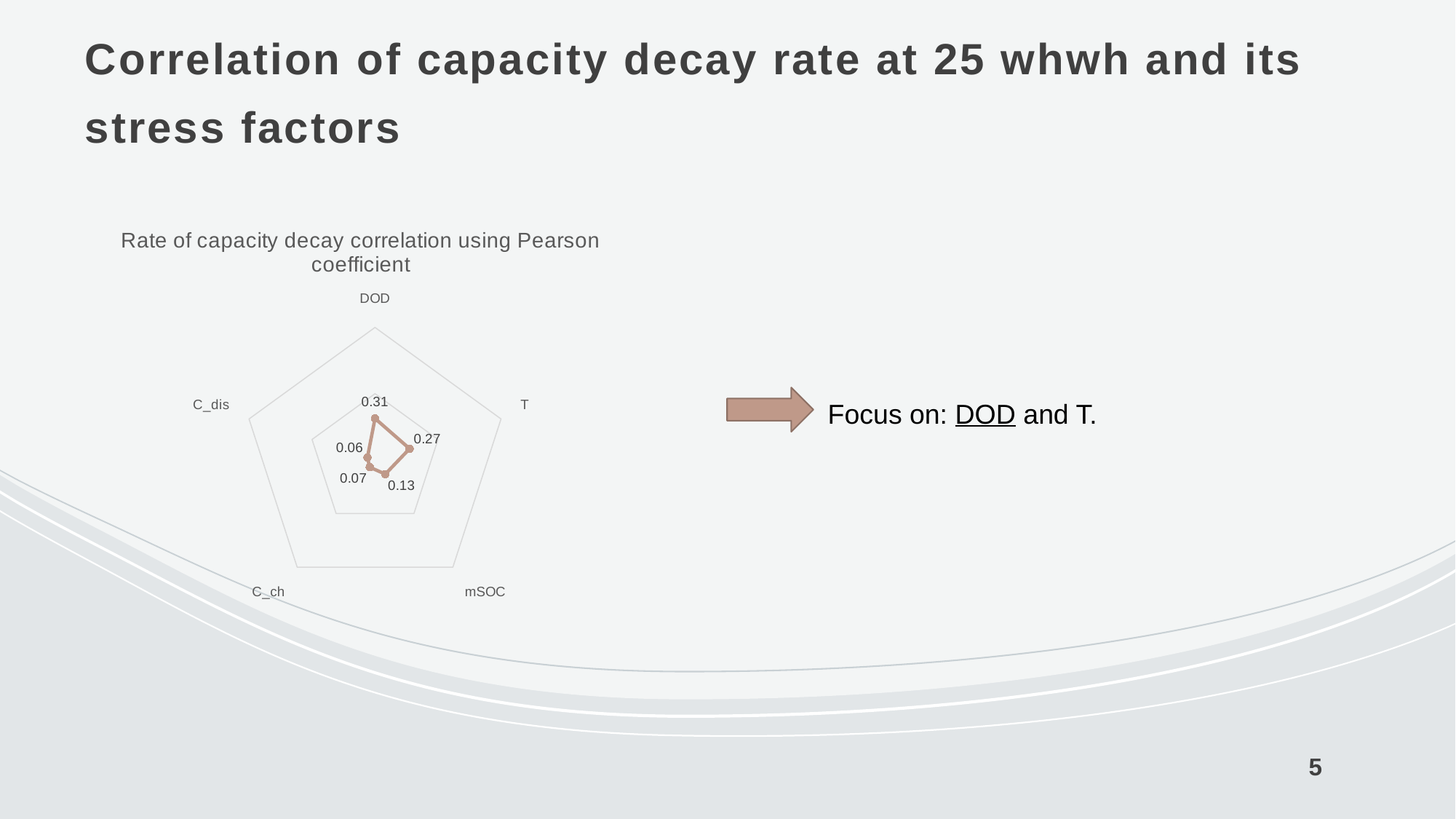

# Correlation of capacity decay rate at 25 whwh and its stress factors

### Chart: Rate of capacity decay correlation using Pearson coefficient

| Category |  |
|---|---|
| DOD | 0.31305537429670427 |
| T | 0.2744236917004103 |
| mSOC | 0.13225076973309538 |
| C_ch | 0.06765574616160815 |
| C_dis | 0.06008877813409016 |
Focus on: DOD and T.
Lukas, Twaice for Scoot-e
5